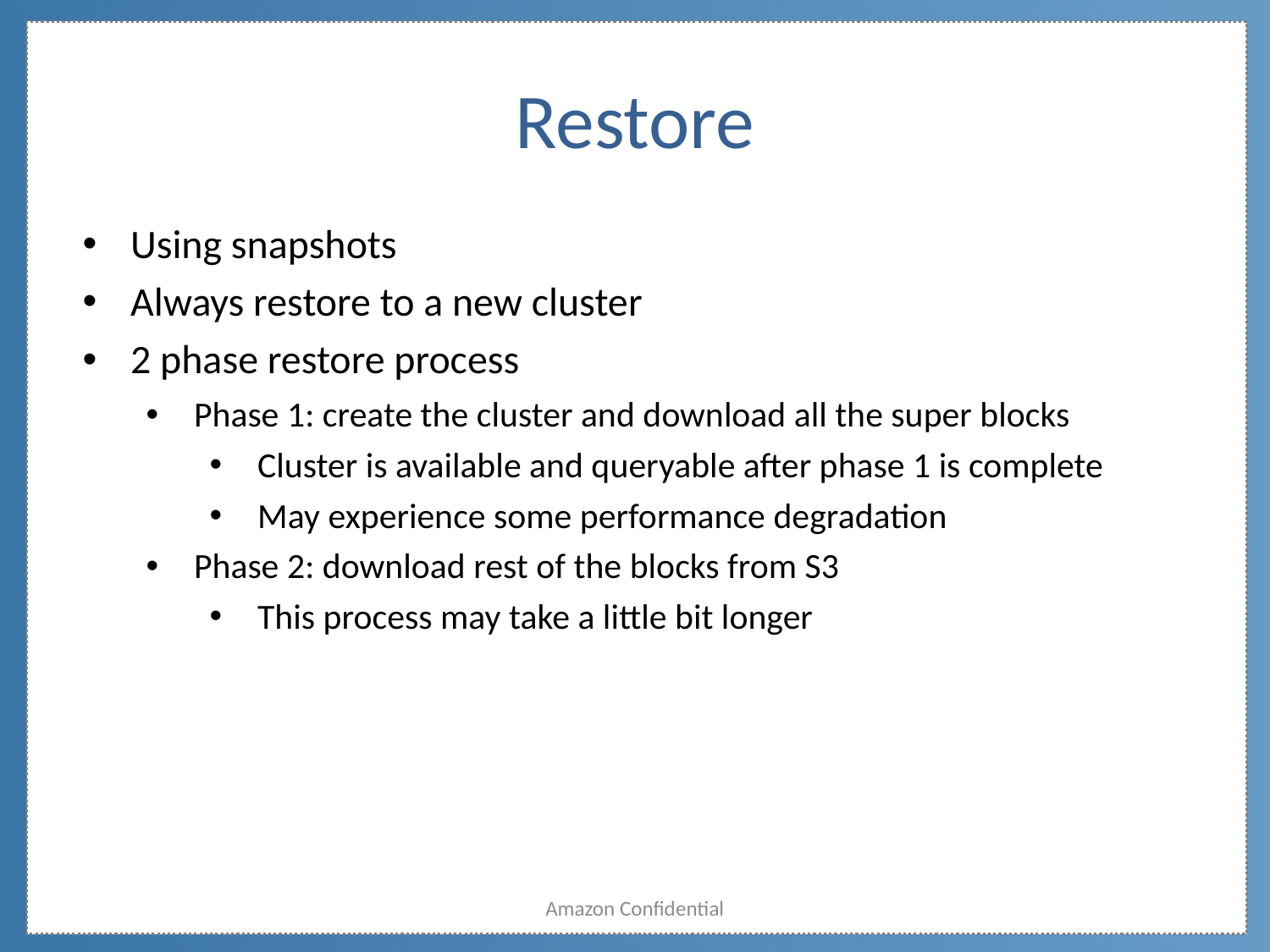

# Restore
Using snapshots
Always restore to a new cluster
2 phase restore process
Phase 1: create the cluster and download all the super blocks
Cluster is available and queryable after phase 1 is complete
May experience some performance degradation
Phase 2: download rest of the blocks from S3
This process may take a little bit longer

Amazon Confidential